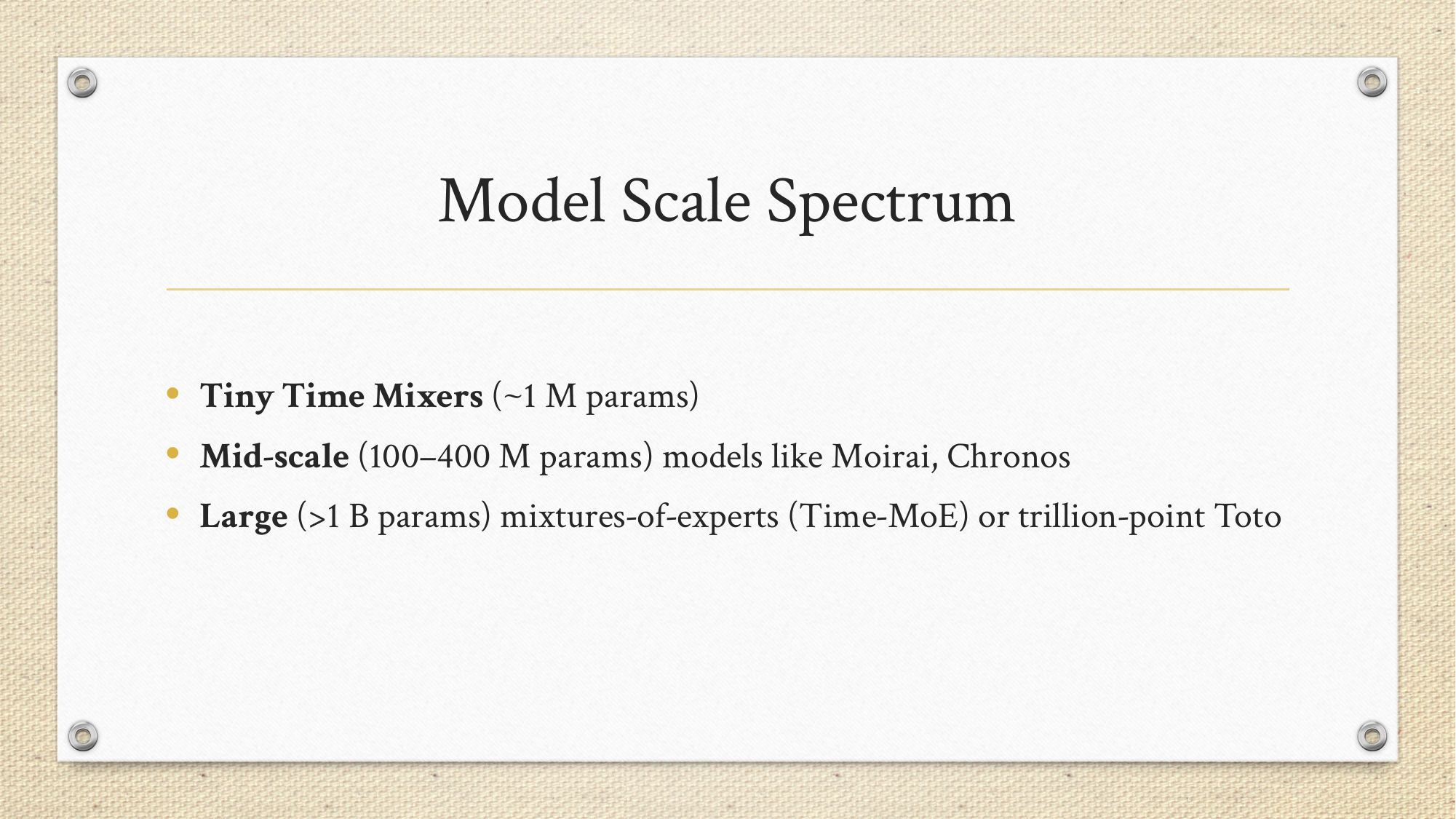

# Model Scale Spectrum

Tiny Time Mixers (~1 M params)
Mid‑scale (100–400 M params) models like Moirai, Chronos
Large (>1 B params) mixtures‑of‑experts (Time‑MoE) or trillion‑point Toto